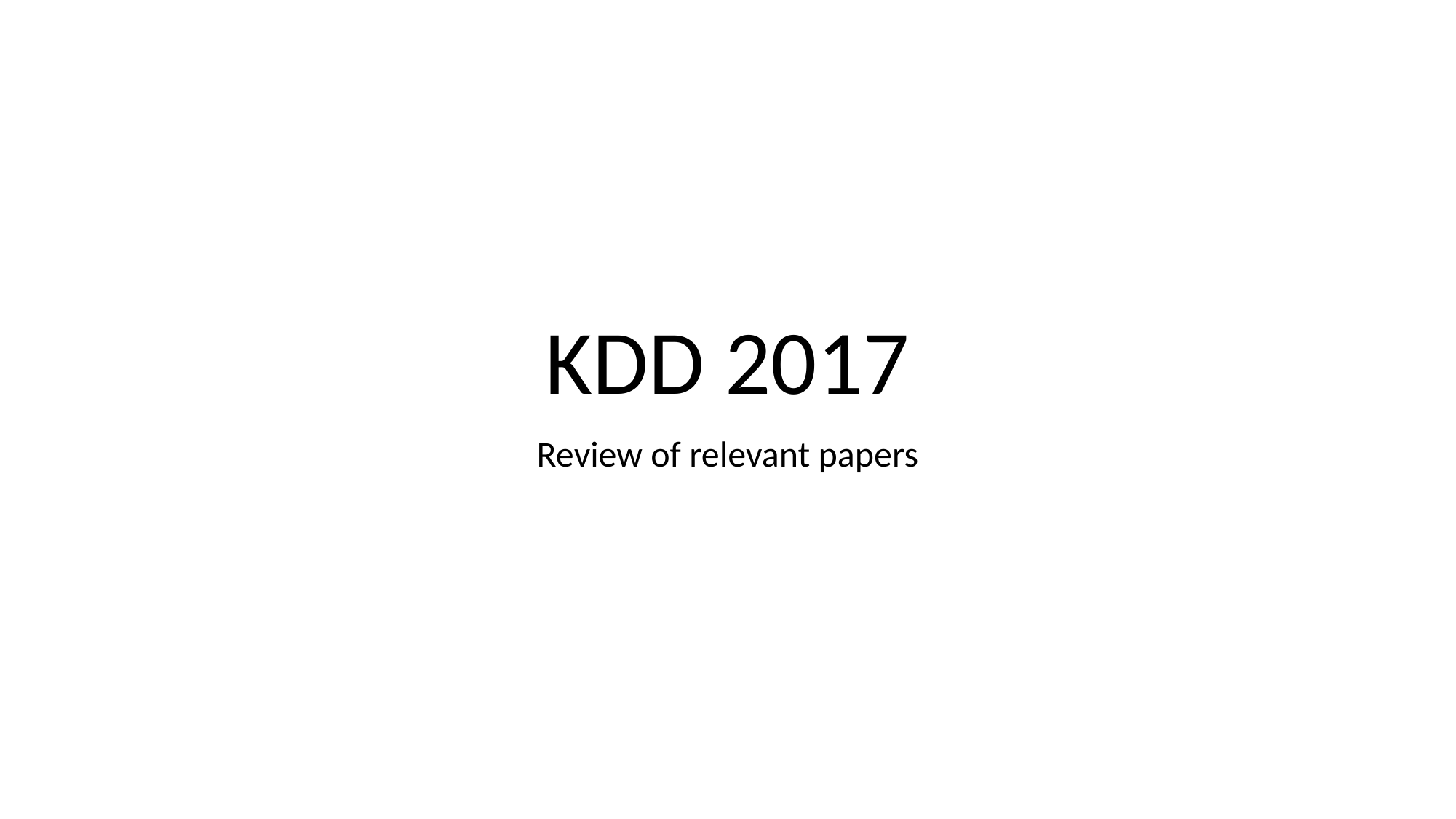

# KDD 2017
Review of relevant papers